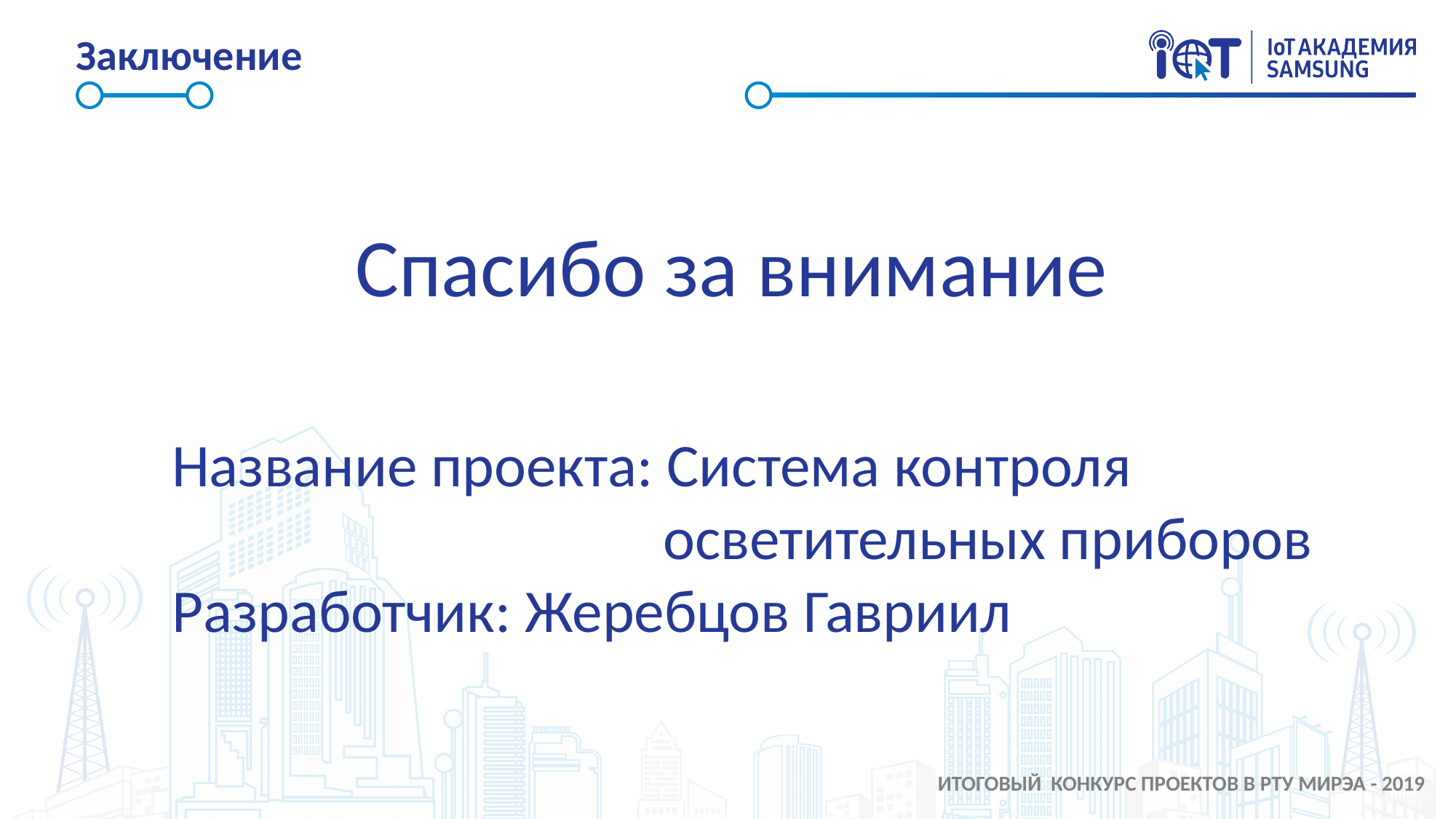

# Заключение
Спасибо за внимание

Название проекта: Система контроля
				    осветительных приборов
Разработчик: Жеребцов Гавриил